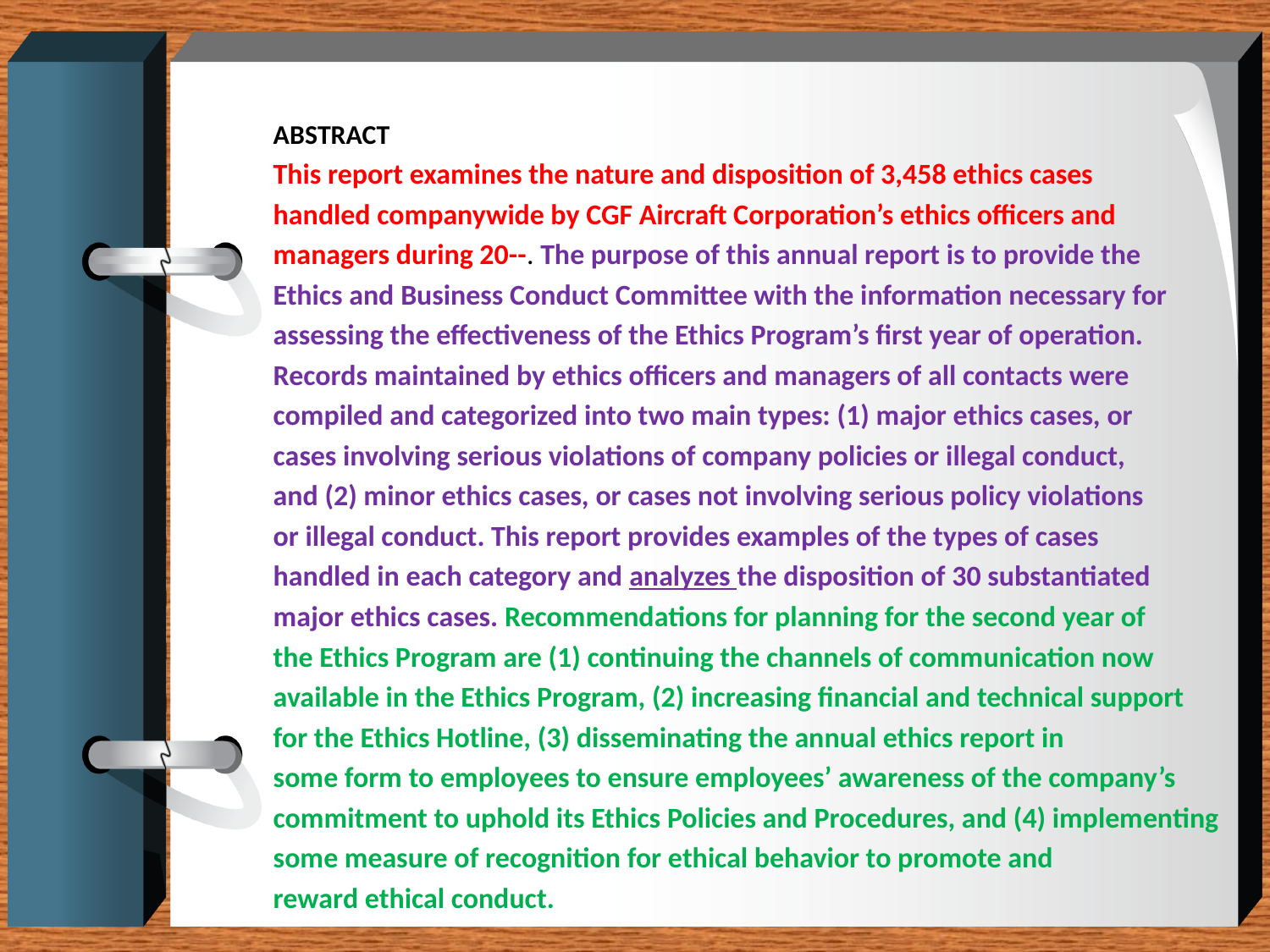

ABSTRACT
This report examines the nature and disposition of 3,458 ethics cases
handled companywide by CGF Aircraft Corporation’s ethics officers and
managers during 20--. The purpose of this annual report is to provide the
Ethics and Business Conduct Committee with the information necessary for
assessing the effectiveness of the Ethics Program’s first year of operation.
Records maintained by ethics officers and managers of all contacts were
compiled and categorized into two main types: (1) major ethics cases, or
cases involving serious violations of company policies or illegal conduct,
and (2) minor ethics cases, or cases not involving serious policy violations
or illegal conduct. This report provides examples of the types of cases
handled in each category and analyzes the disposition of 30 substantiated
major ethics cases. Recommendations for planning for the second year of
the Ethics Program are (1) continuing the channels of communication now
available in the Ethics Program, (2) increasing financial and technical support
for the Ethics Hotline, (3) disseminating the annual ethics report in
some form to employees to ensure employees’ awareness of the company’s
commitment to uphold its Ethics Policies and Procedures, and (4) implementing
some measure of recognition for ethical behavior to promote and
reward ethical conduct.
32